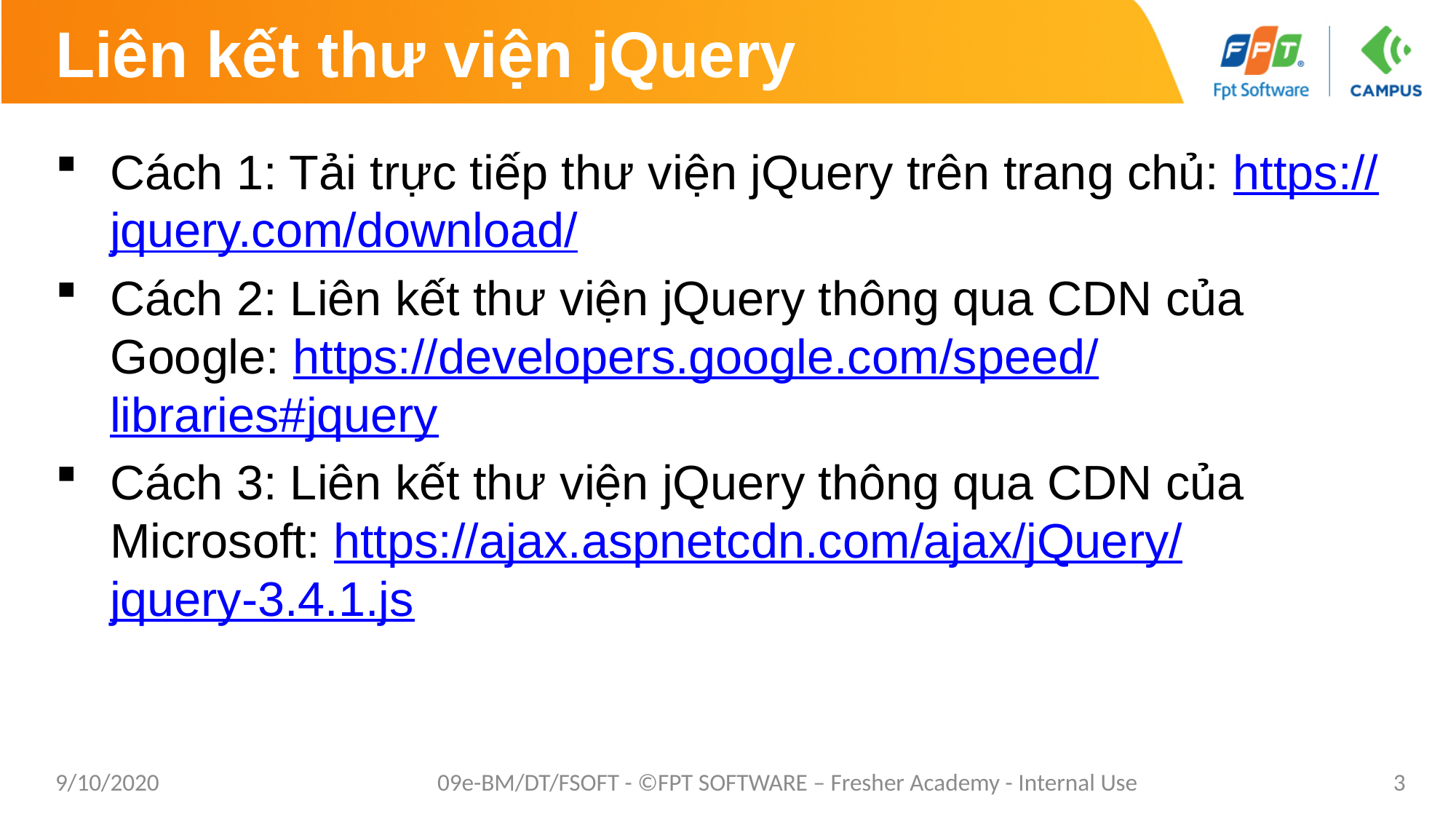

# Liên kết thư viện jQuery
Cách 1: Tải trực tiếp thư viện jQuery trên trang chủ: https://jquery.com/download/
Cách 2: Liên kết thư viện jQuery thông qua CDN của Google: https://developers.google.com/speed/libraries#jquery
Cách 3: Liên kết thư viện jQuery thông qua CDN của Microsoft: https://ajax.aspnetcdn.com/ajax/jQuery/jquery-3.4.1.js
9/10/2020
09e-BM/DT/FSOFT - ©FPT SOFTWARE – Fresher Academy - Internal Use
3